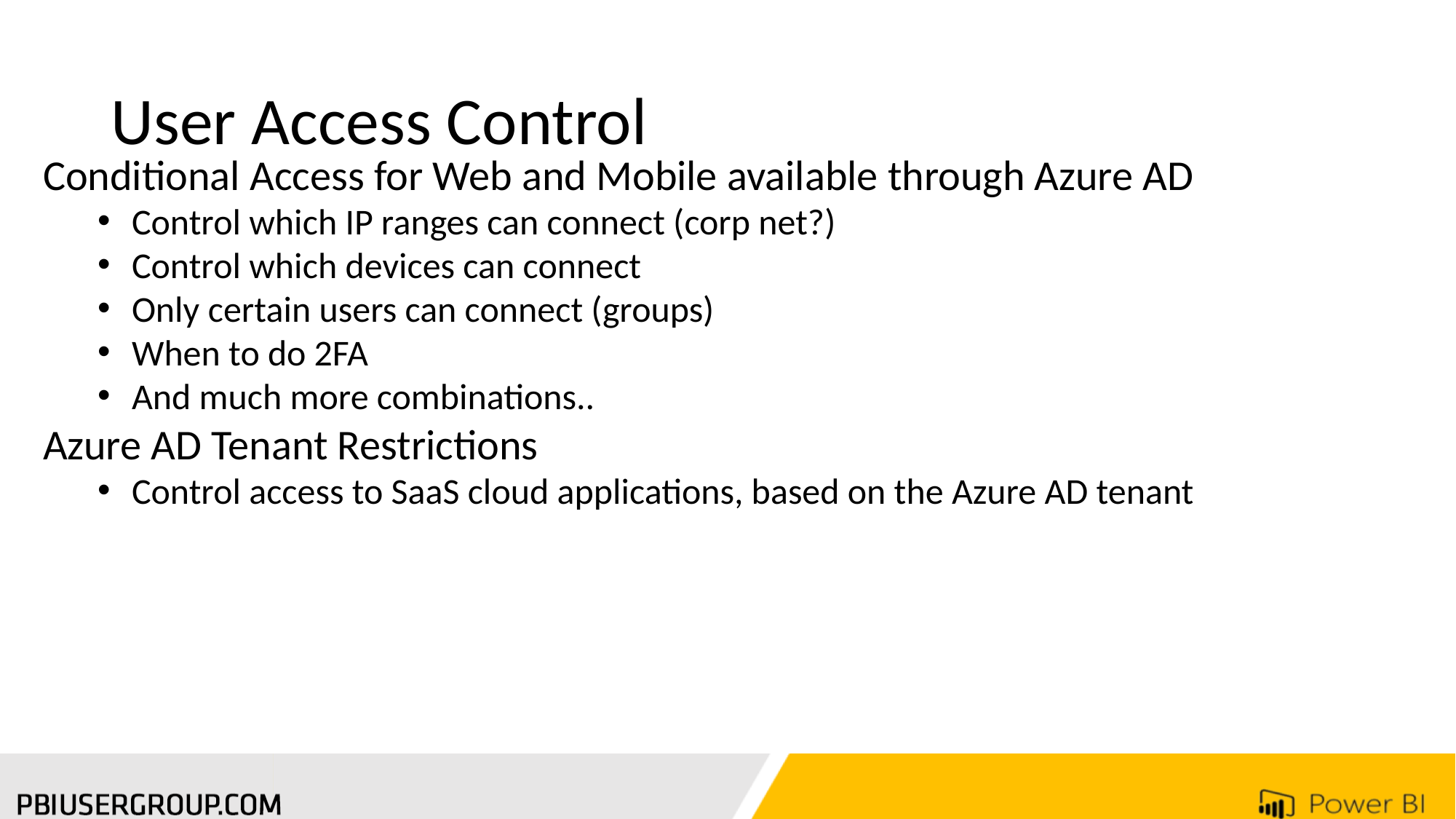

# User Access Control
Conditional Access for Web and Mobile available through Azure AD
Control which IP ranges can connect (corp net?)
Control which devices can connect
Only certain users can connect (groups)
When to do 2FA
And much more combinations..
Azure AD Tenant Restrictions
Control access to SaaS cloud applications, based on the Azure AD tenant